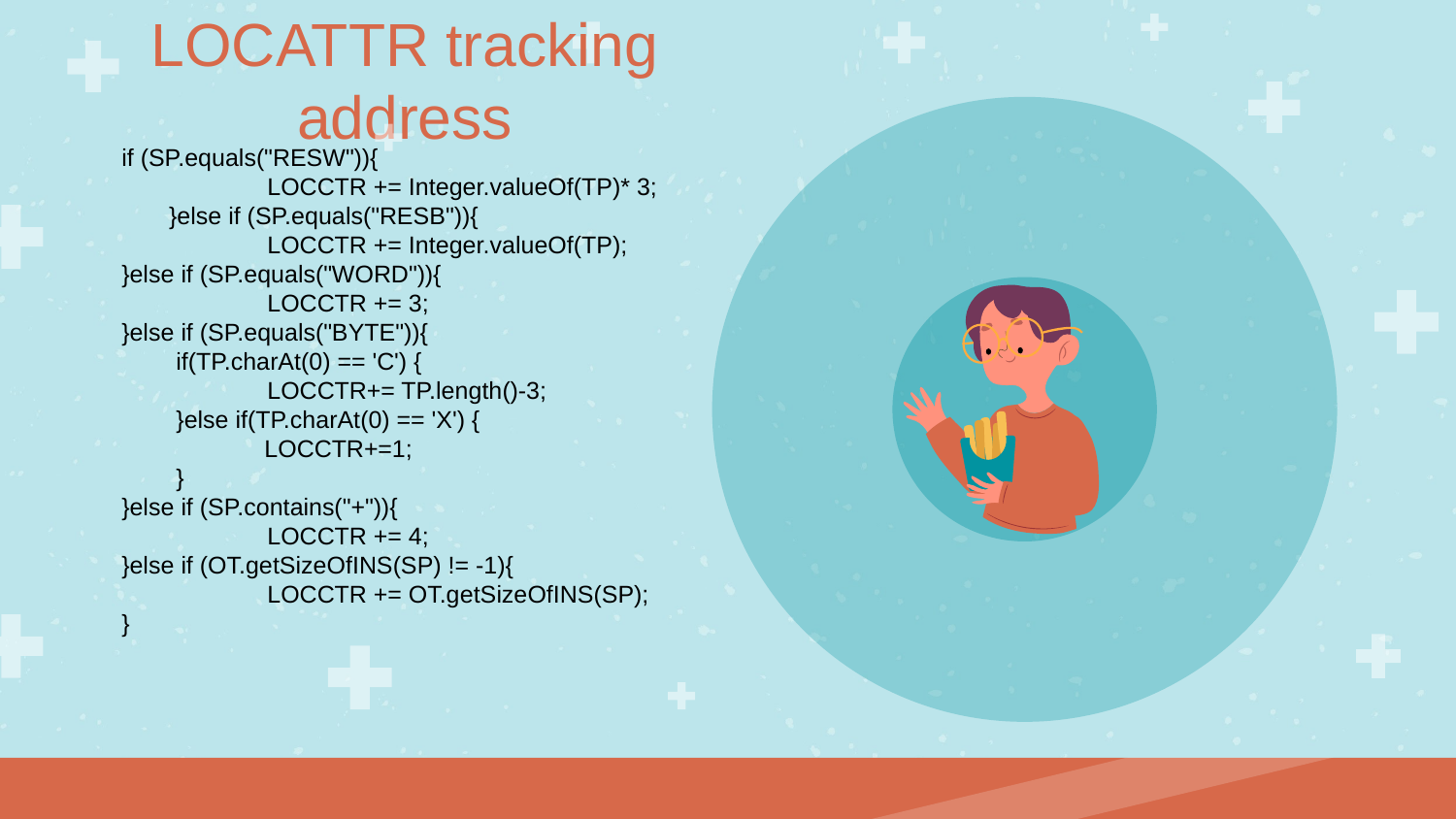

# LOCATTR tracking address

if (SP.equals("RESW")){
	LOCCTR += Integer.valueOf(TP)* 3;        }else if (SP.equals("RESB")){
	LOCCTR += Integer.valueOf(TP);
}else if (SP.equals("WORD")){
        	LOCCTR += 3;
}else if (SP.equals("BYTE")){
        if(TP.charAt(0) == 'C') {
        	LOCCTR+= TP.length()-3;
        }else if(TP.charAt(0) == 'X') {
                     LOCCTR+=1;
        }
}else if (SP.contains("+")){
        	LOCCTR += 4;
}else if (OT.getSizeOfINS(SP) != -1){
        	LOCCTR += OT.getSizeOfINS(SP);
}